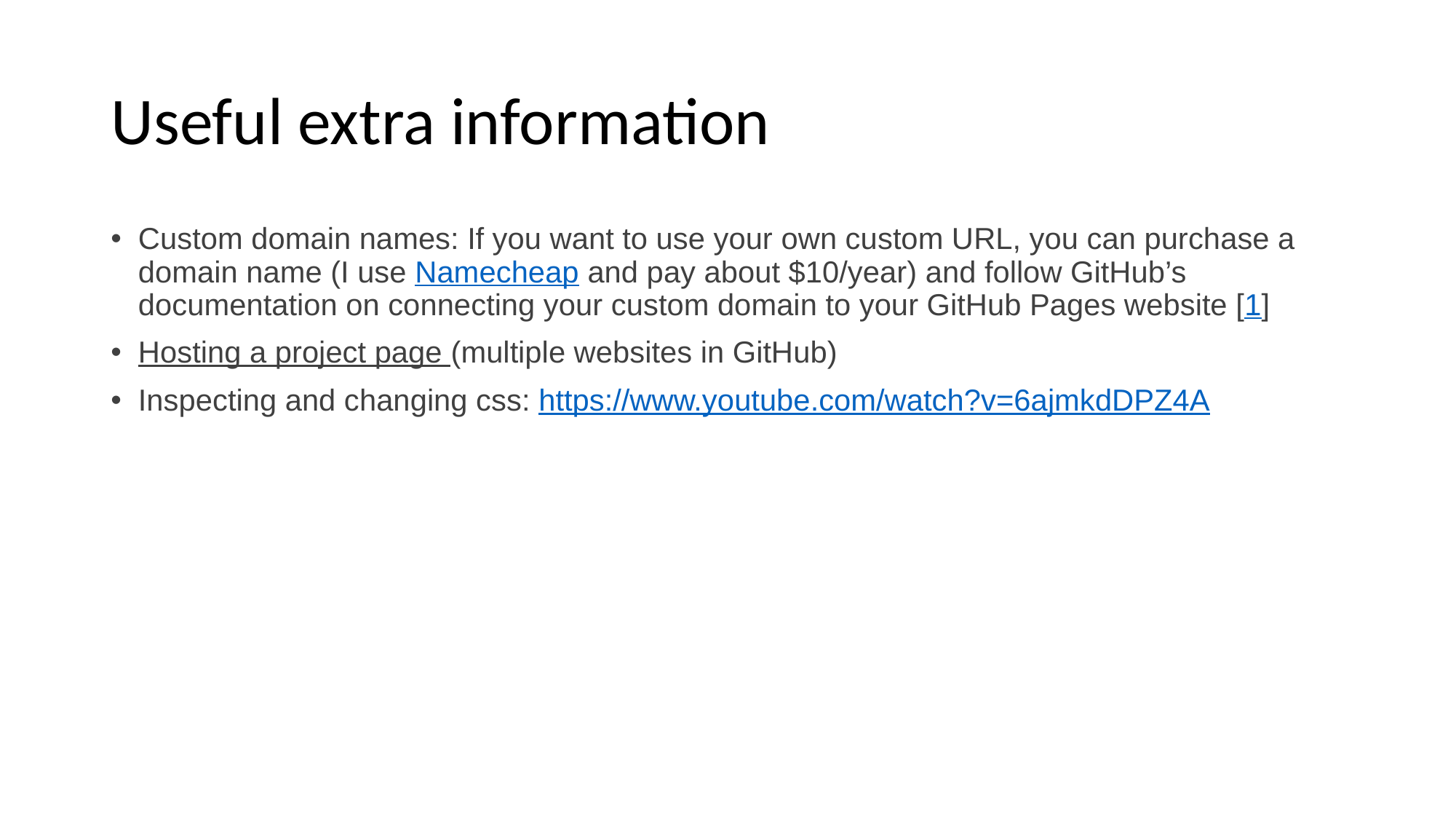

# Useful extra information
Custom domain names: If you want to use your own custom URL, you can purchase a domain name (I use Namecheap and pay about $10/year) and follow GitHub’s documentation on connecting your custom domain to your GitHub Pages website [1]
Hosting a project page (multiple websites in GitHub)
Inspecting and changing css: https://www.youtube.com/watch?v=6ajmkdDPZ4A